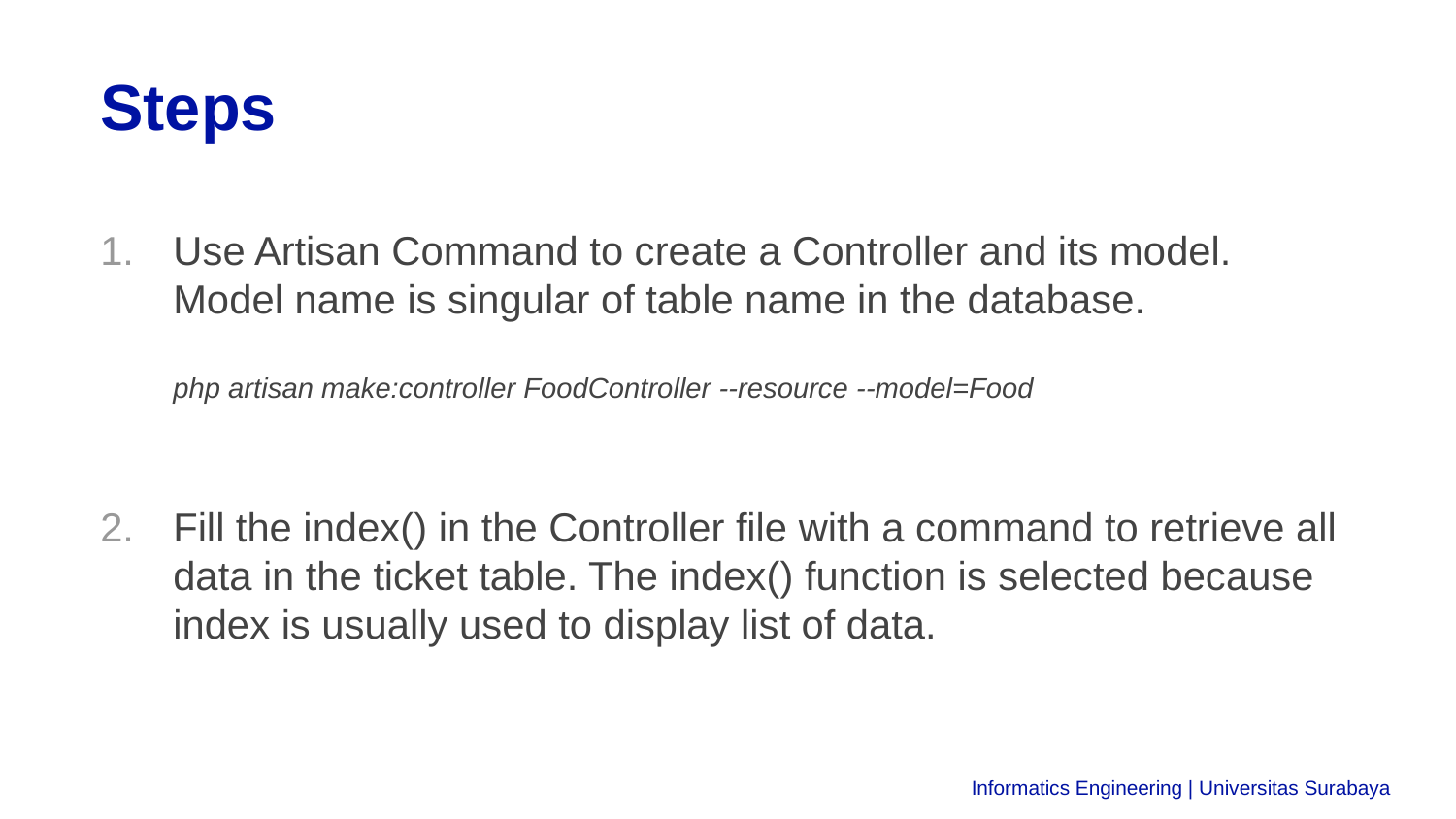

Steps
Use Artisan Command to create a Controller and its model. Model name is singular of table name in the database.

php artisan make:controller FoodController --resource --model=Food

Fill the index() in the Controller file with a command to retrieve all data in the ticket table. The index() function is selected because index is usually used to display list of data.
Informatics Engineering | Universitas Surabaya